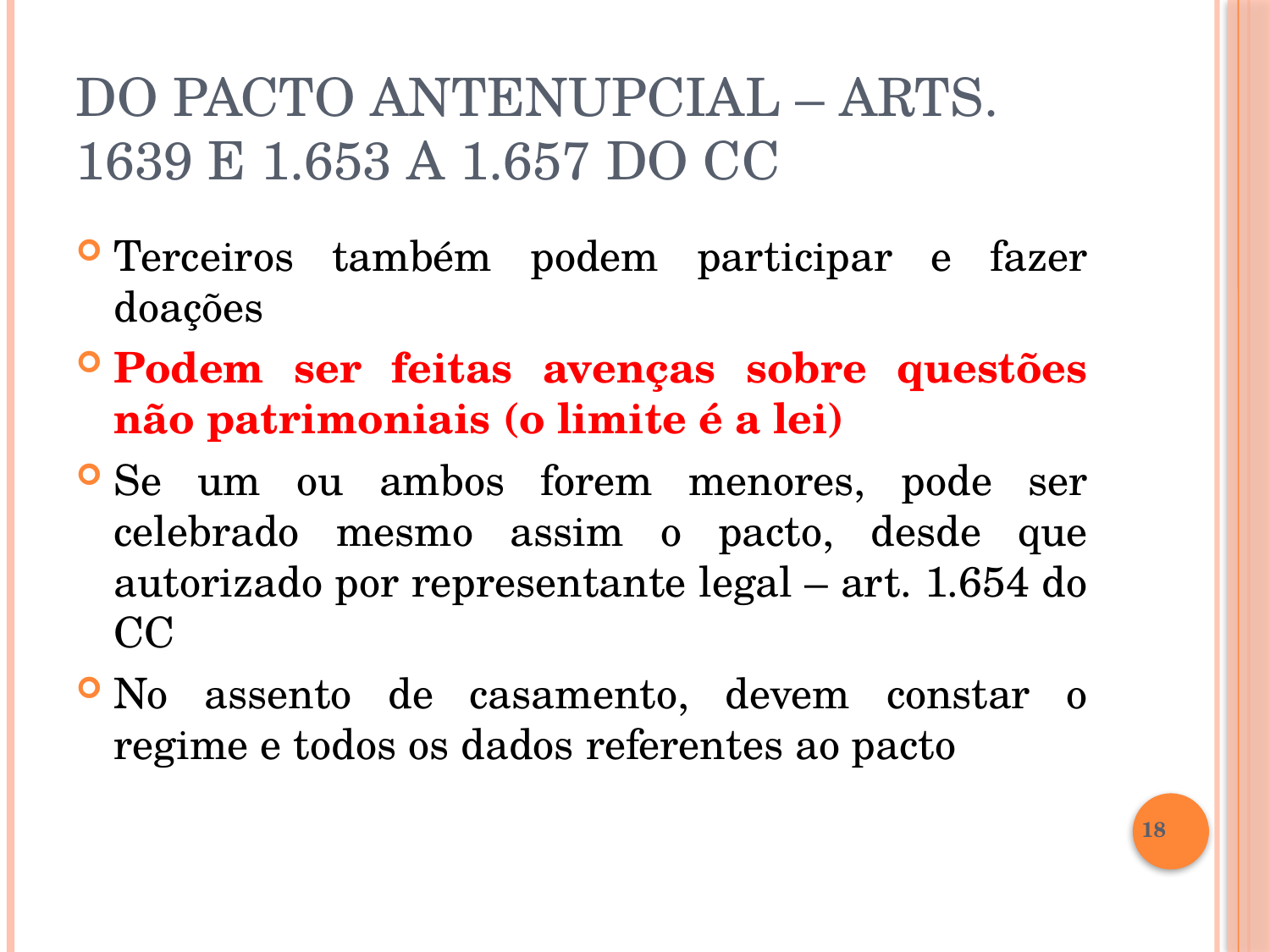

# Do pacto antenupcial – arts. 1639 e 1.653 a 1.657 do CC
Terceiros também podem participar e fazer doações
Podem ser feitas avenças sobre questões não patrimoniais (o limite é a lei)
Se um ou ambos forem menores, pode ser celebrado mesmo assim o pacto, desde que autorizado por representante legal – art. 1.654 do CC
No assento de casamento, devem constar o regime e todos os dados referentes ao pacto
18